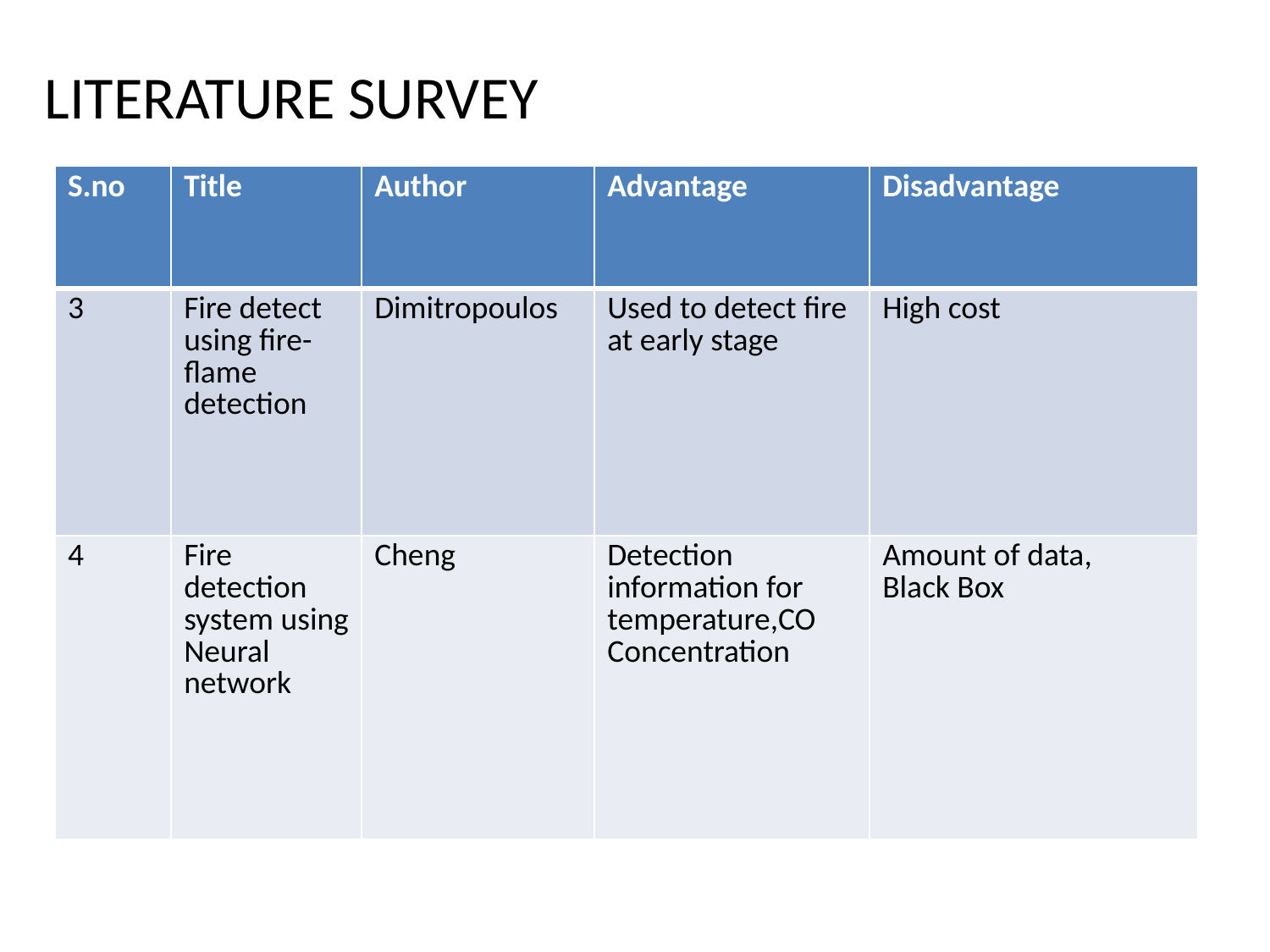

# LITERATURE SURVEY
| S.no | Title | Author | Advantage | Disadvantage |
| --- | --- | --- | --- | --- |
| 3 | Fire detect using fire-flame detection | Dimitropoulos | Used to detect fire at early stage | High cost |
| 4 | Fire detection system using Neural network | Cheng | Detection information for temperature,CO Concentration | Amount of data, Black Box |